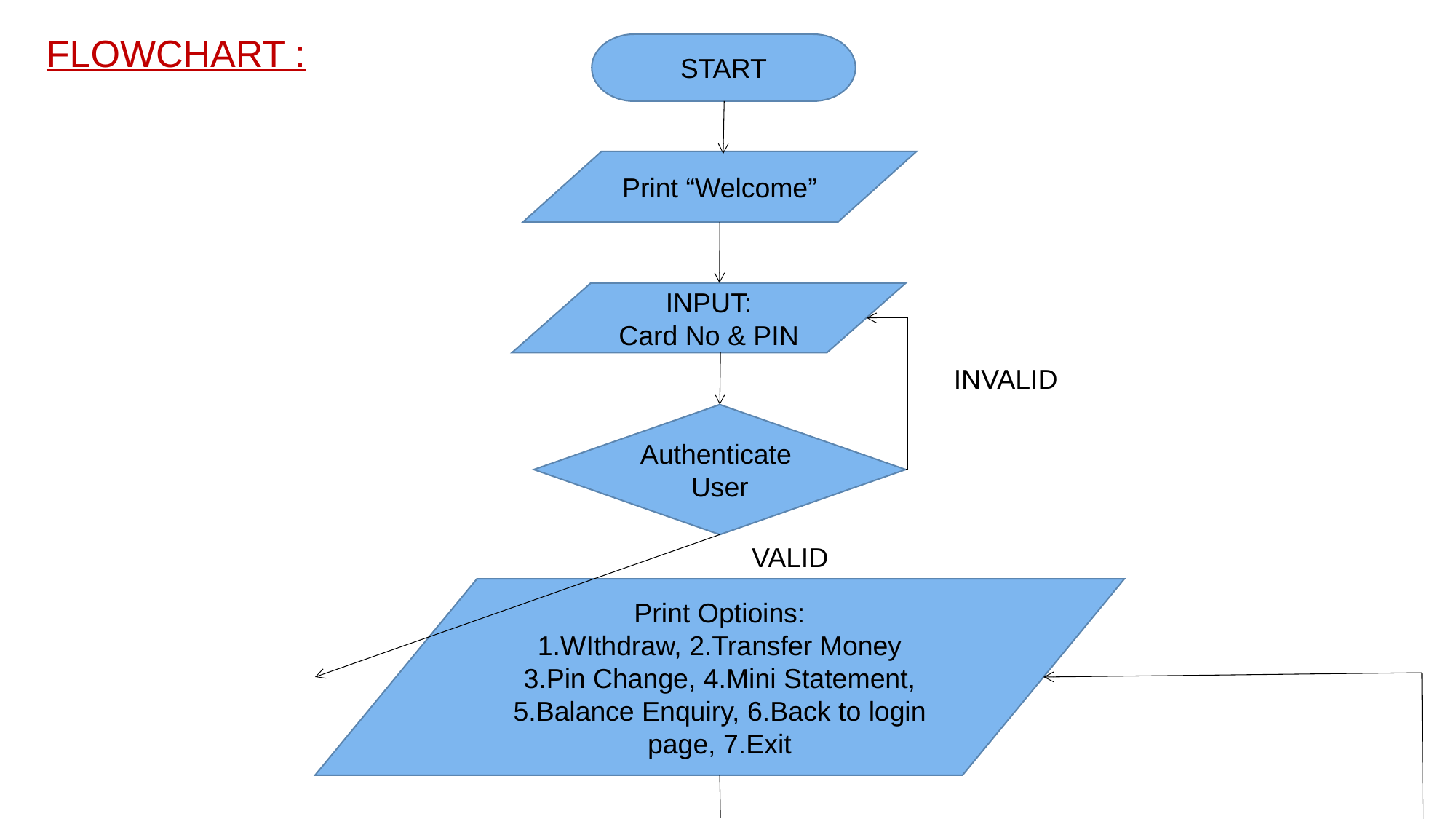

FLOWCHART :
START
Print “Welcome”
INPUT:
Card No & PIN
INVALID
Authenticate
User
VALID

Print Optioins:
1.WIthdraw, 2.Transfer Money
3.Pin Change, 4.Mini Statement, 5.Balance Enquiry, 6.Back to login page, 7.Exit